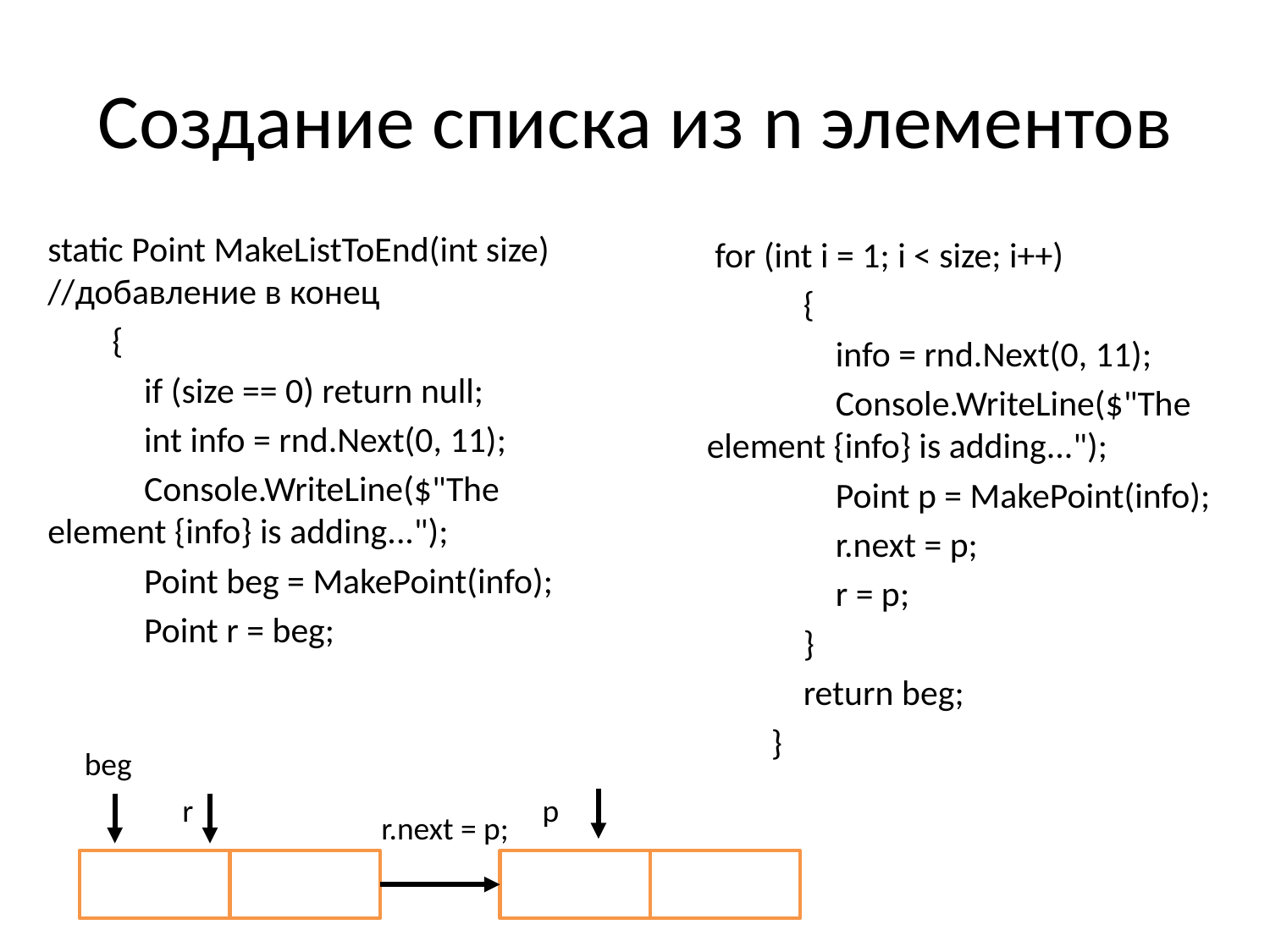

# Создание списка из n элементов
static Point MakeListToEnd(int size) //добавление в конец
        {
            if (size == 0) return null;
            int info = rnd.Next(0, 11);
            Console.WriteLine($"The element {info} is adding...");
            Point beg = MakePoint(info);
            Point r = beg;
 for (int i = 1; i < size; i++)
            {
                info = rnd.Next(0, 11);
                Console.WriteLine($"The element {info} is adding...");
                Point p = MakePoint(info);
                r.next = p;
                r = p;
            }
            return beg;
        }
beg
r
p
 r.next = p;